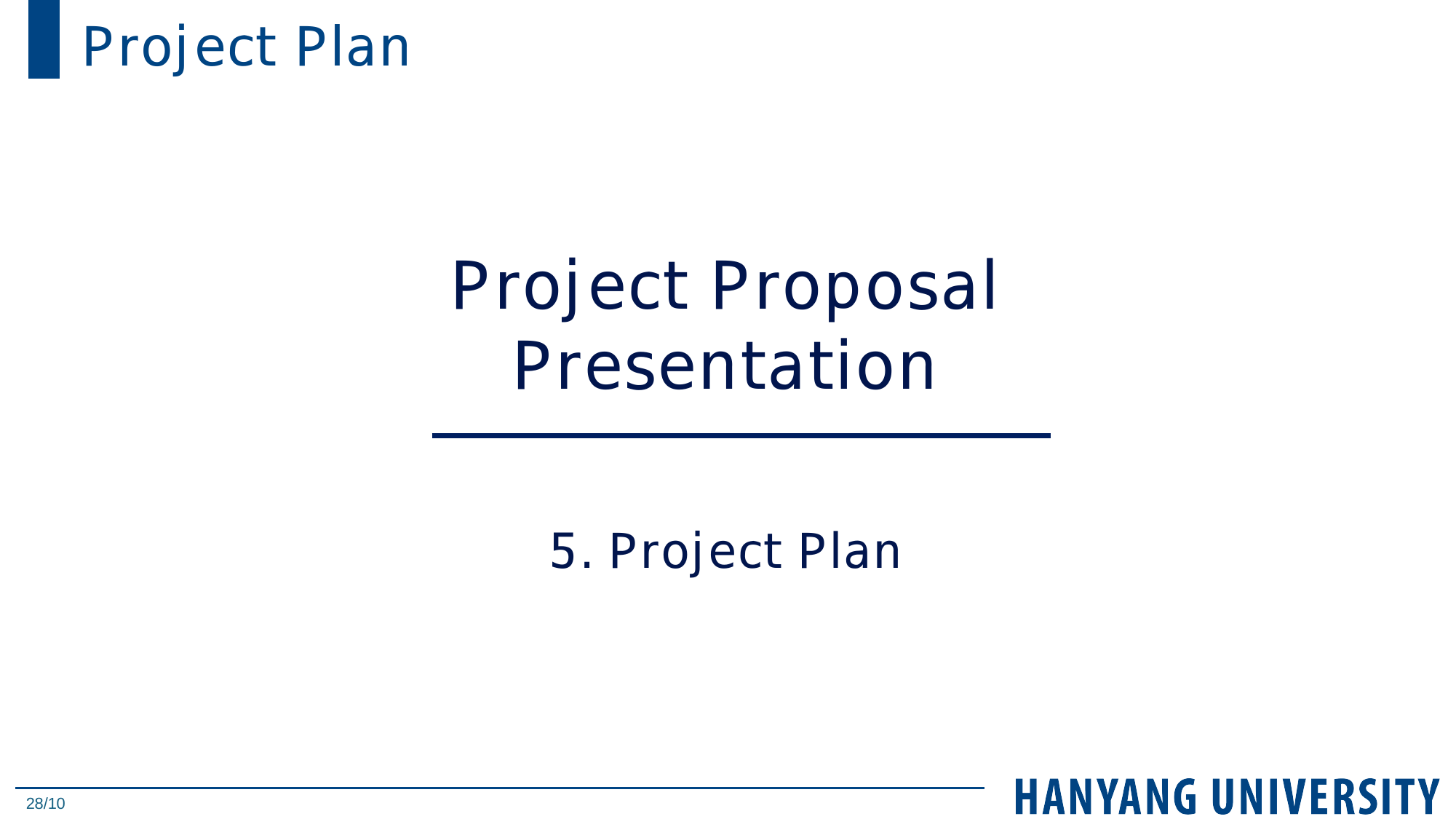

# Project Plan
Project Proposal Presentation
5. Project Plan